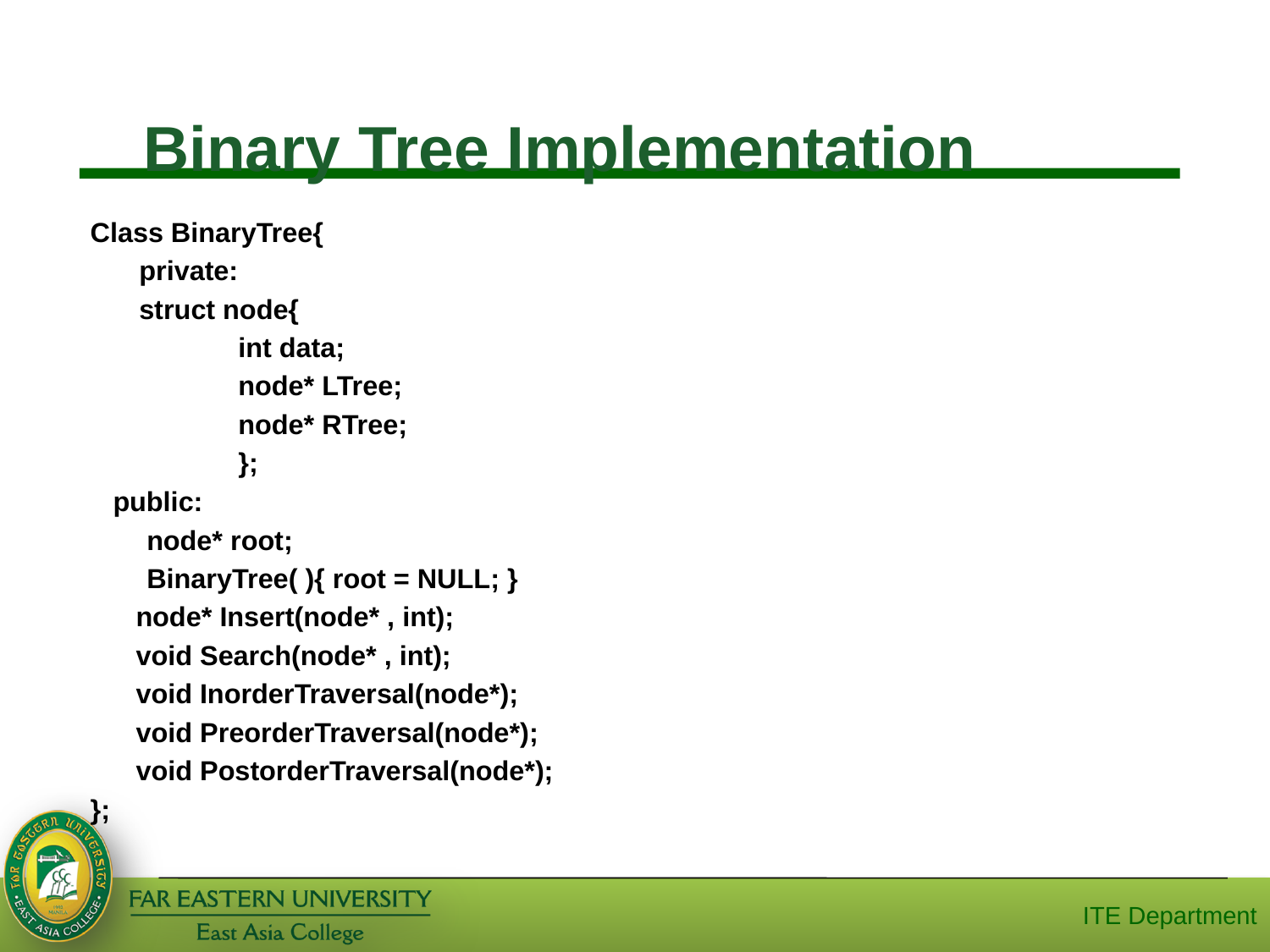

# Binary Tree Implementation
Class BinaryTree{
	private:
		struct node{
         		int data;
         		node* LTree;
         		node* RTree;
         	};
   public:
   	 node* root;
   	 BinaryTree( ){ root = NULL; }
      node* Insert(node* , int);
      void Search(node* , int);
      void InorderTraversal(node*);
      void PreorderTraversal(node*);
      void PostorderTraversal(node*);
};